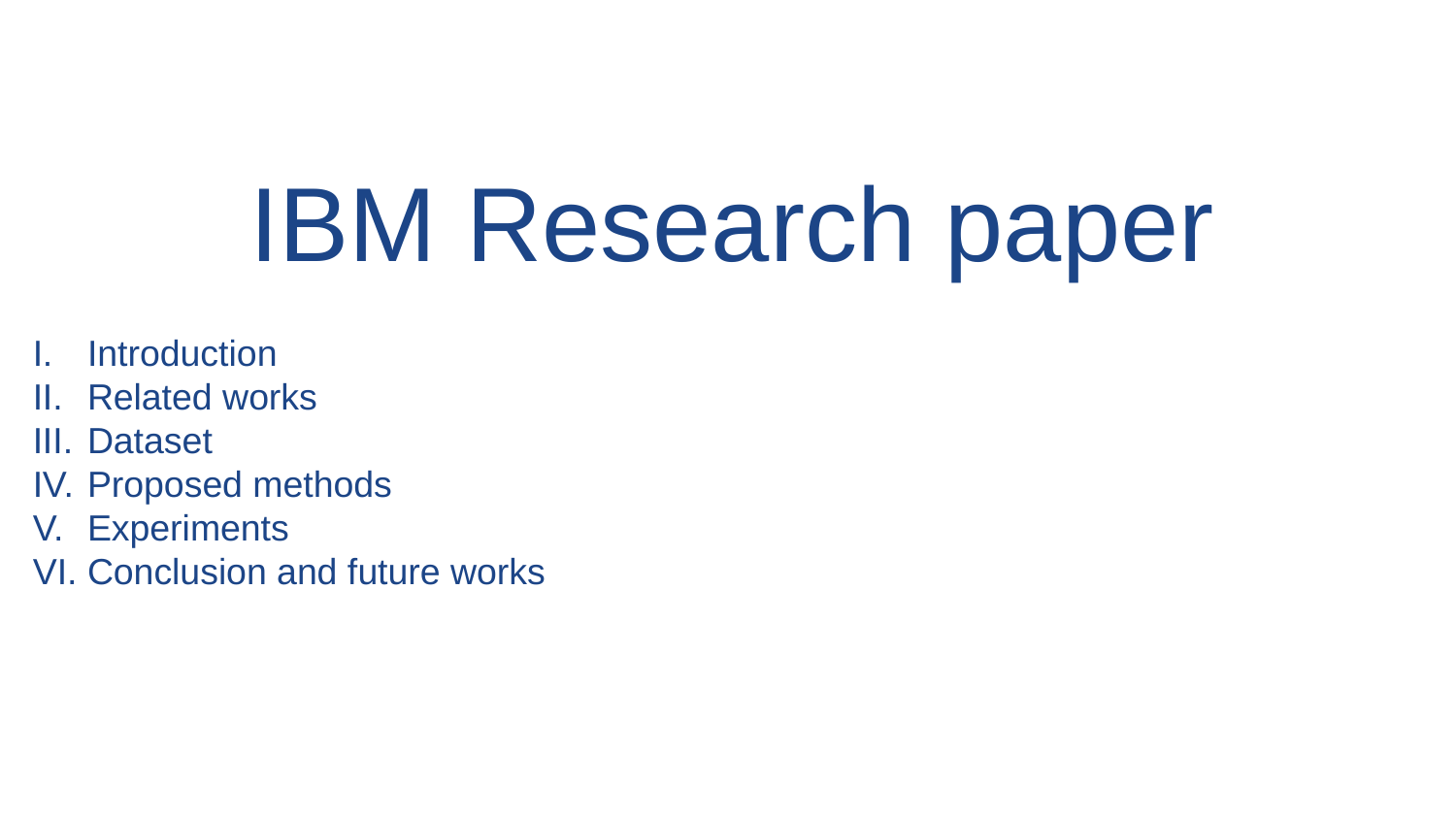

# IBM Research paper
Introduction
Related works
Dataset
Proposed methods
Experiments
Conclusion and future works